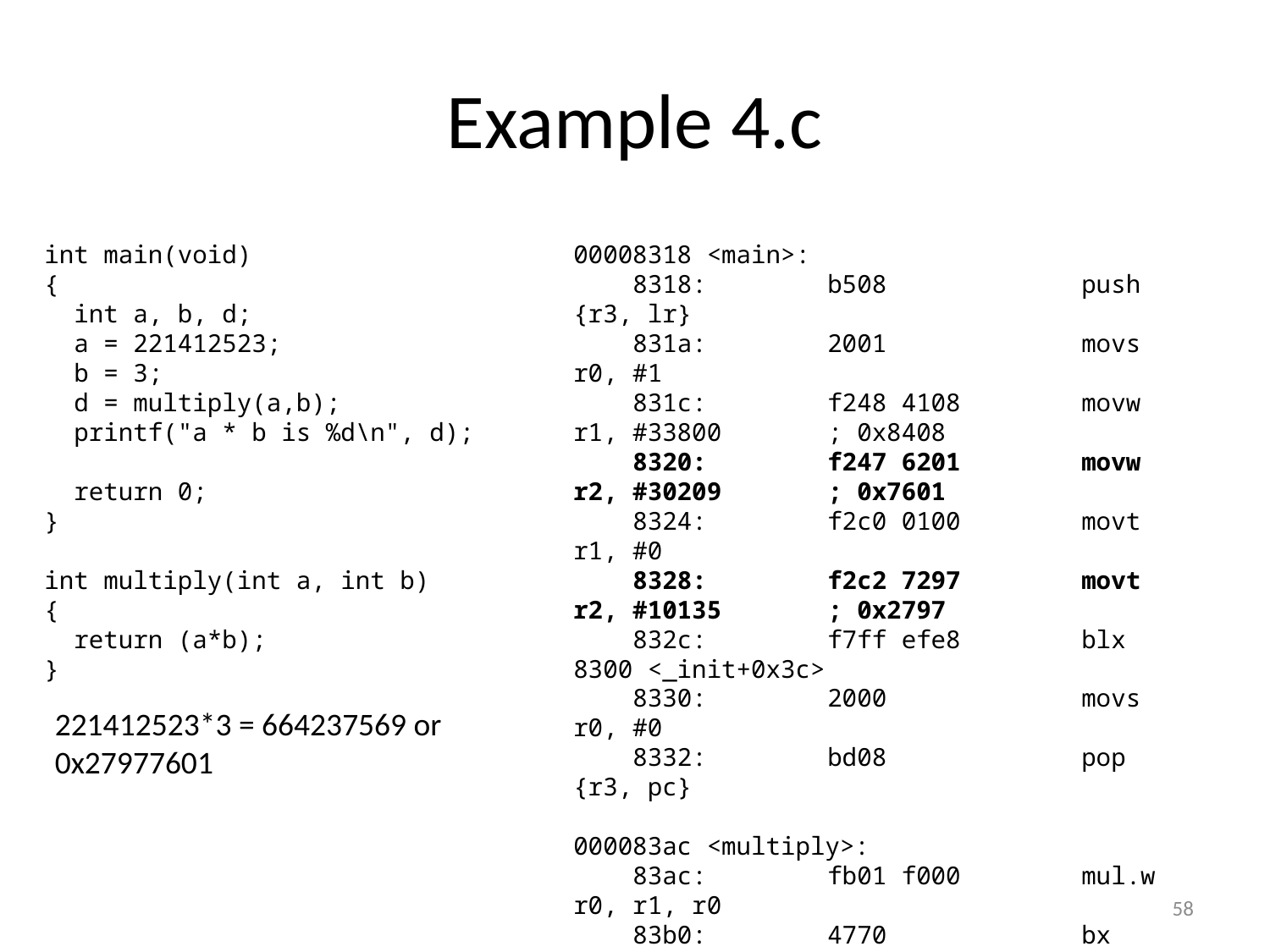

# Example 4.c
int main(void)
{
  int a, b, d;
  a = 221412523;
  b = 3;
  d = multiply(a,b);
  printf("a * b is %d\n", d);

  return 0;
}

int multiply(int a, int b)
{
  return (a*b);
}
00008318 <main>:
    8318:	b508      	push	{r3, lr}
    831a:	2001      	movs	r0, #1
    831c:	f248 4108 	movw	r1, #33800	; 0x8408
    8320:	f247 6201 	movw	r2, #30209	; 0x7601
    8324:	f2c0 0100 	movt	r1, #0
    8328:	f2c2 7297 	movt	r2, #10135	; 0x2797
    832c:	f7ff efe8 	blx	8300 <_init+0x3c>
    8330:	2000      	movs	r0, #0
    8332:	bd08      	pop	{r3, pc}

000083ac <multiply>:
    83ac:	fb01 f000 	mul.w	r0, r1, r0
    83b0:	4770      	bx	lr
    83b2:	bf00      	nop
221412523*3 = 664237569 or 0x27977601
58